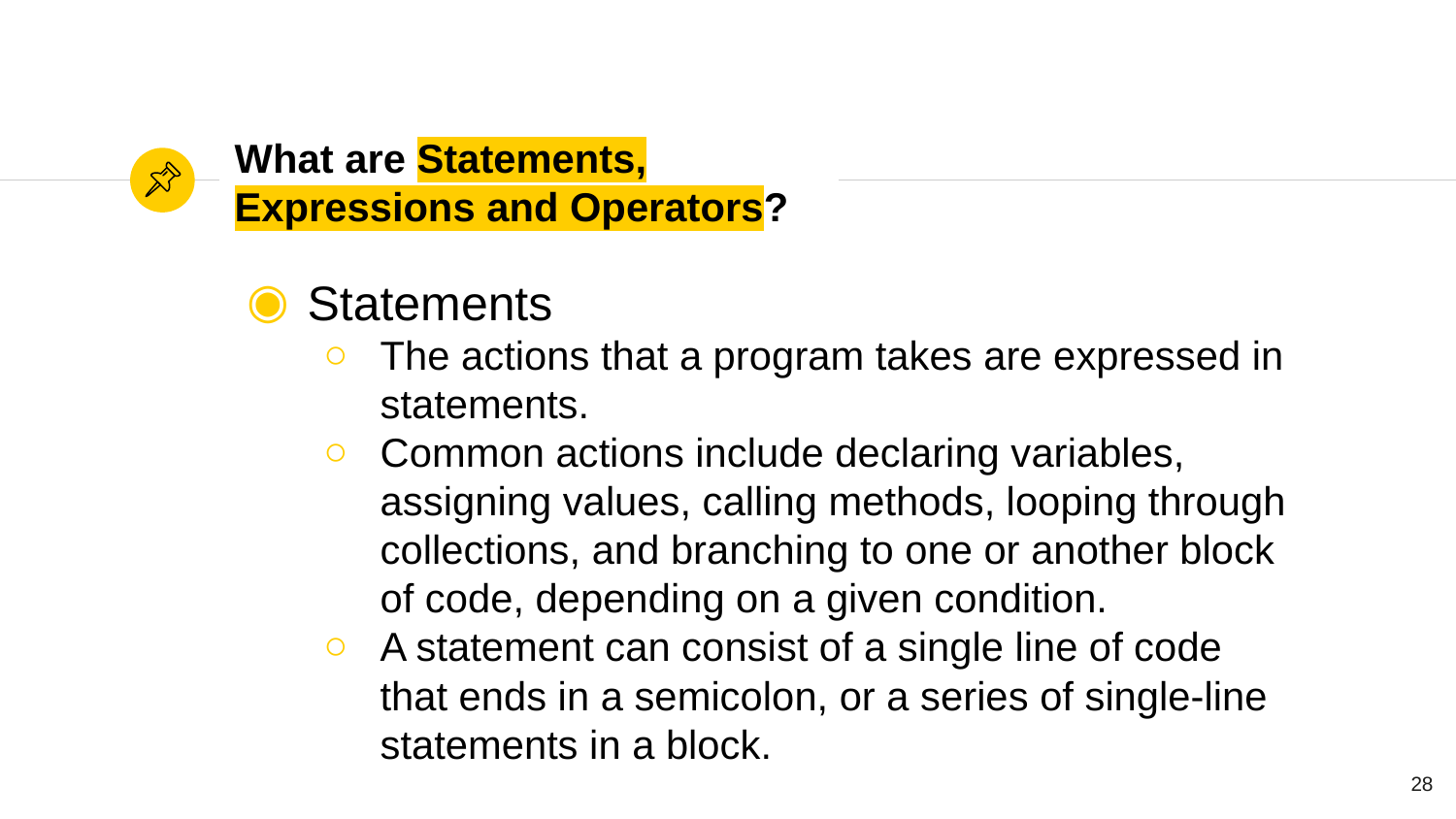

# What are Statements, Expressions and Operators?

Statements
The actions that a program takes are expressed in statements.
Common actions include declaring variables, assigning values, calling methods, looping through collections, and branching to one or another block of code, depending on a given condition.
A statement can consist of a single line of code that ends in a semicolon, or a series of single-line statements in a block.
28